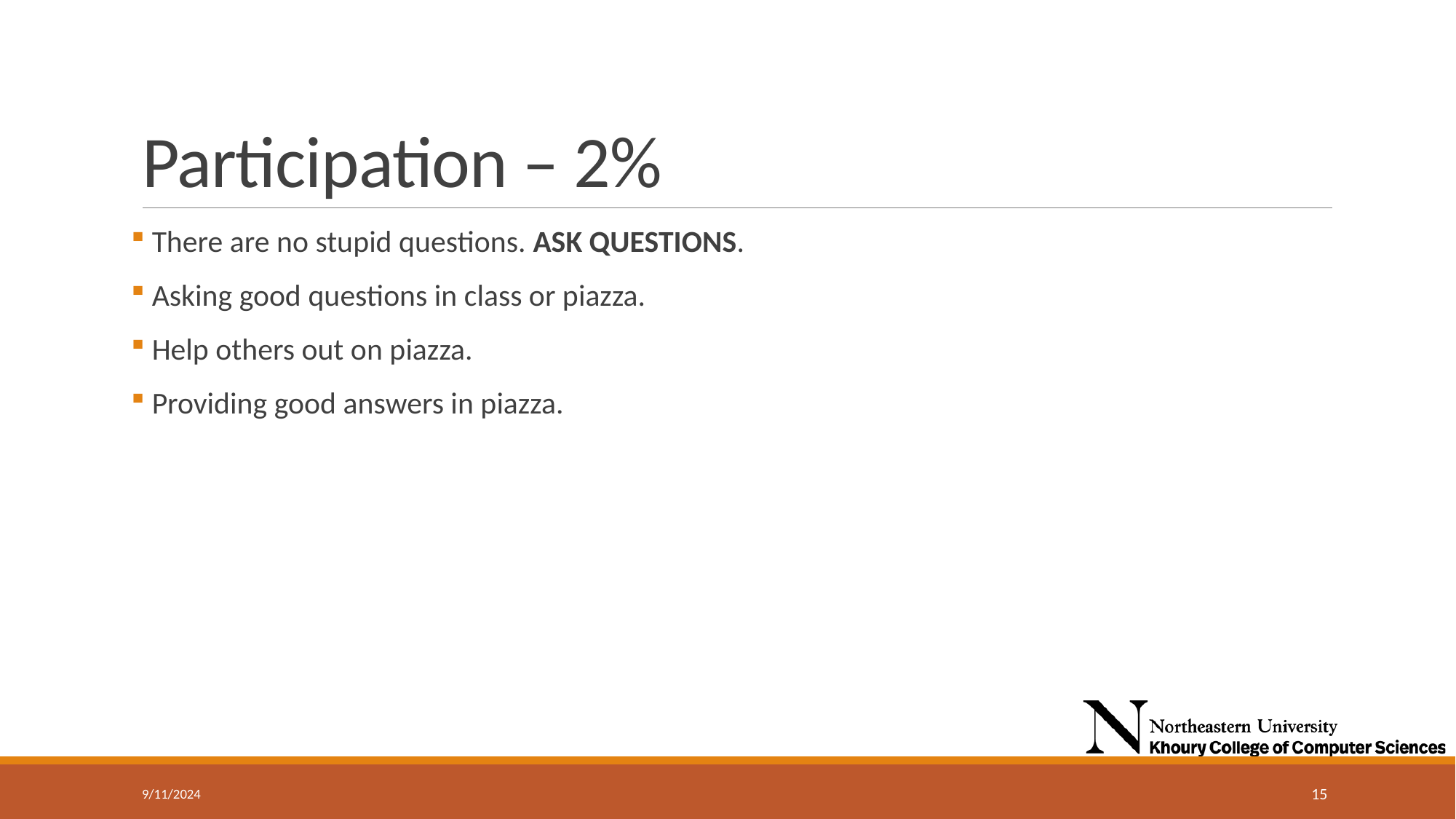

# Participation – 2%
 There are no stupid questions. ASK QUESTIONS.
 Asking good questions in class or piazza.
 Help others out on piazza.
 Providing good answers in piazza.
9/11/2024
15